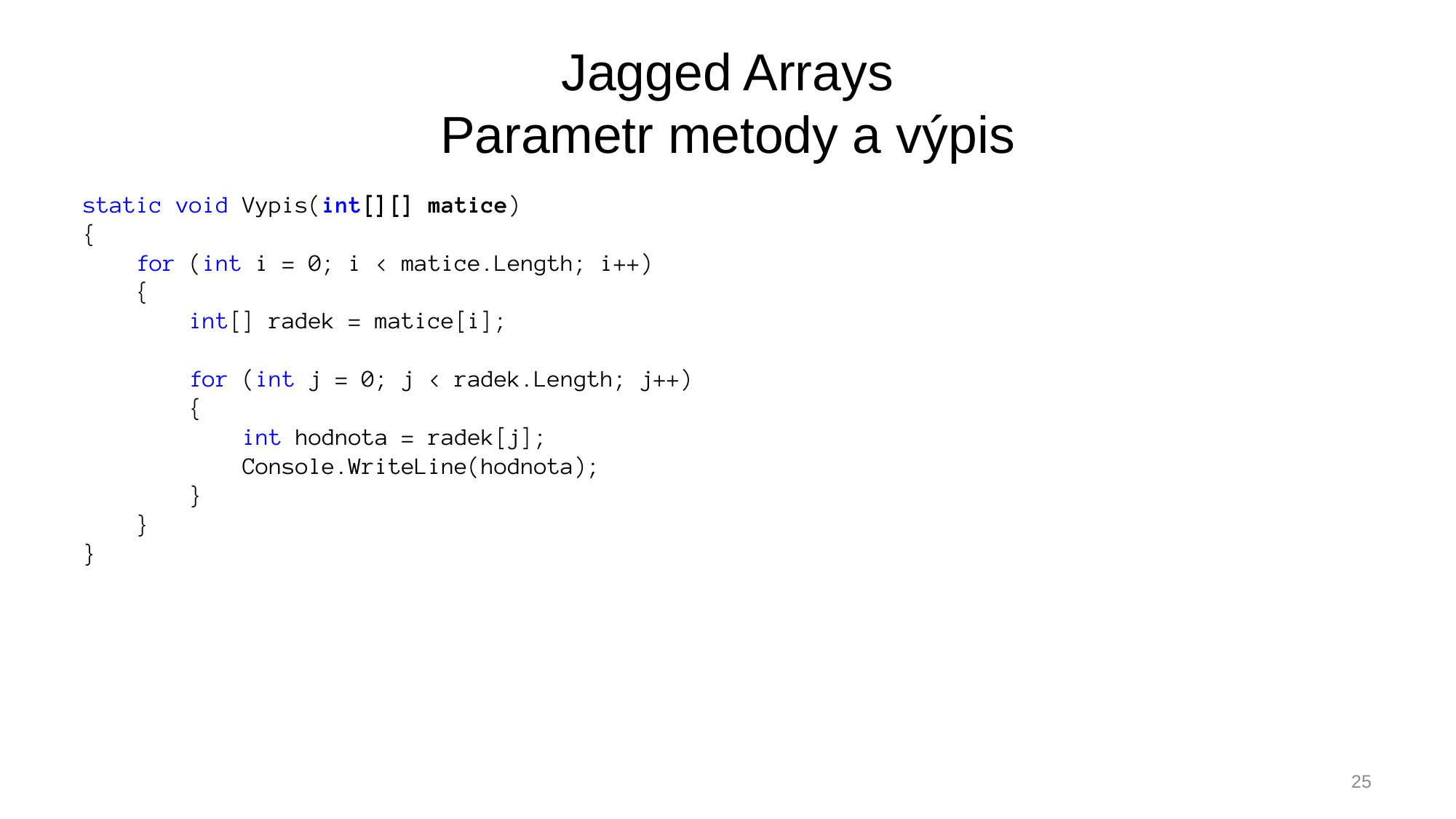

# Jagged Arrays Parametr metody a výpis
static void Vypis(int[][] matice)
{
    for (int i = 0; i < matice.Length; i++)
    {
        int[] radek = matice[i];

        for (int j = 0; j < radek.Length; j++)
        {
            int hodnota = radek[j];
            Console.WriteLine(hodnota);
        }
    }
}
25